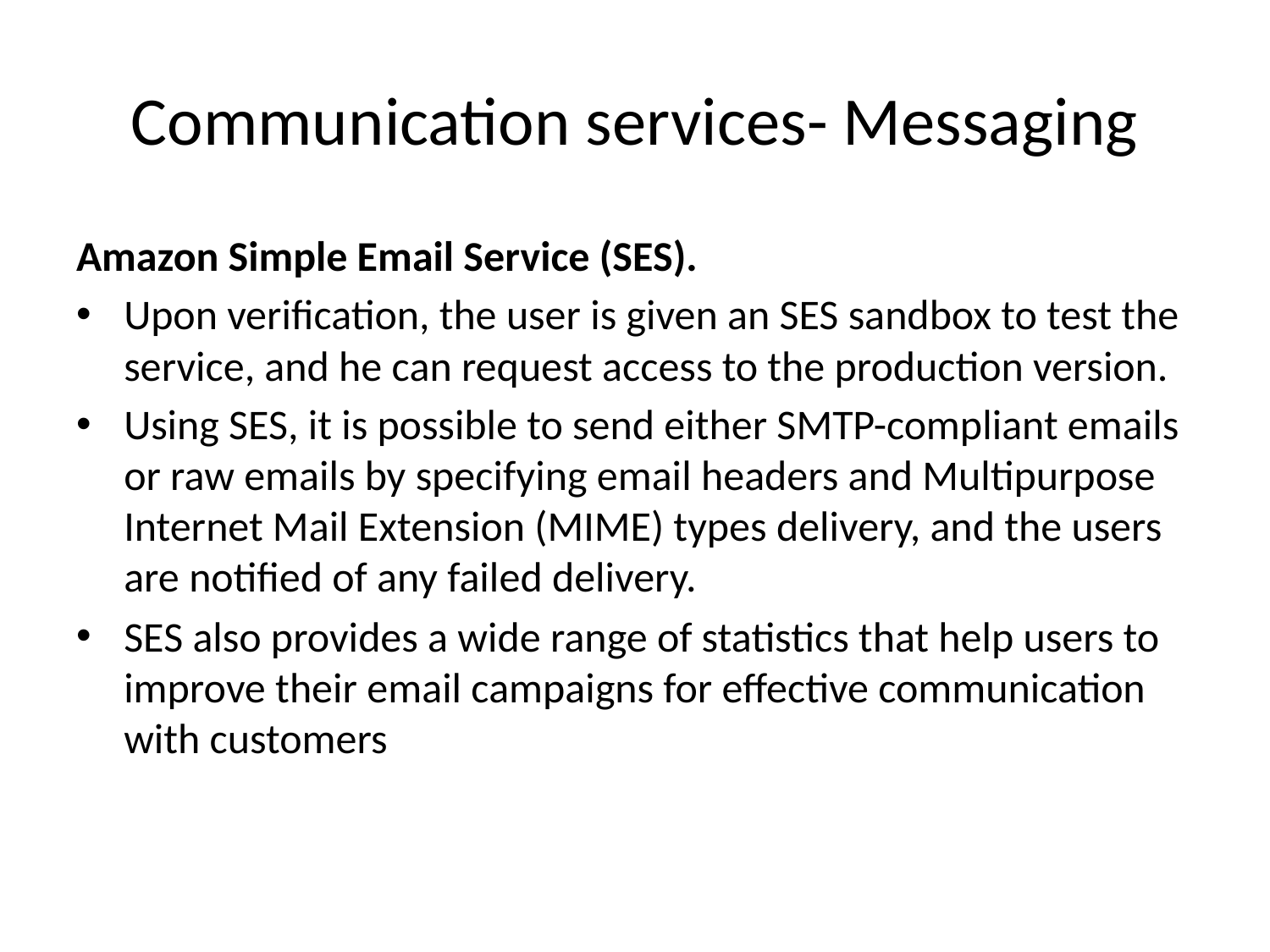

# Communication services- Messaging
Amazon Simple Email Service (SES).
Upon verification, the user is given an SES sandbox to test the service, and he can request access to the production version.
Using SES, it is possible to send either SMTP-compliant emails or raw emails by specifying email headers and Multipurpose Internet Mail Extension (MIME) types delivery, and the users are notified of any failed delivery.
SES also provides a wide range of statistics that help users to improve their email campaigns for effective communication with customers